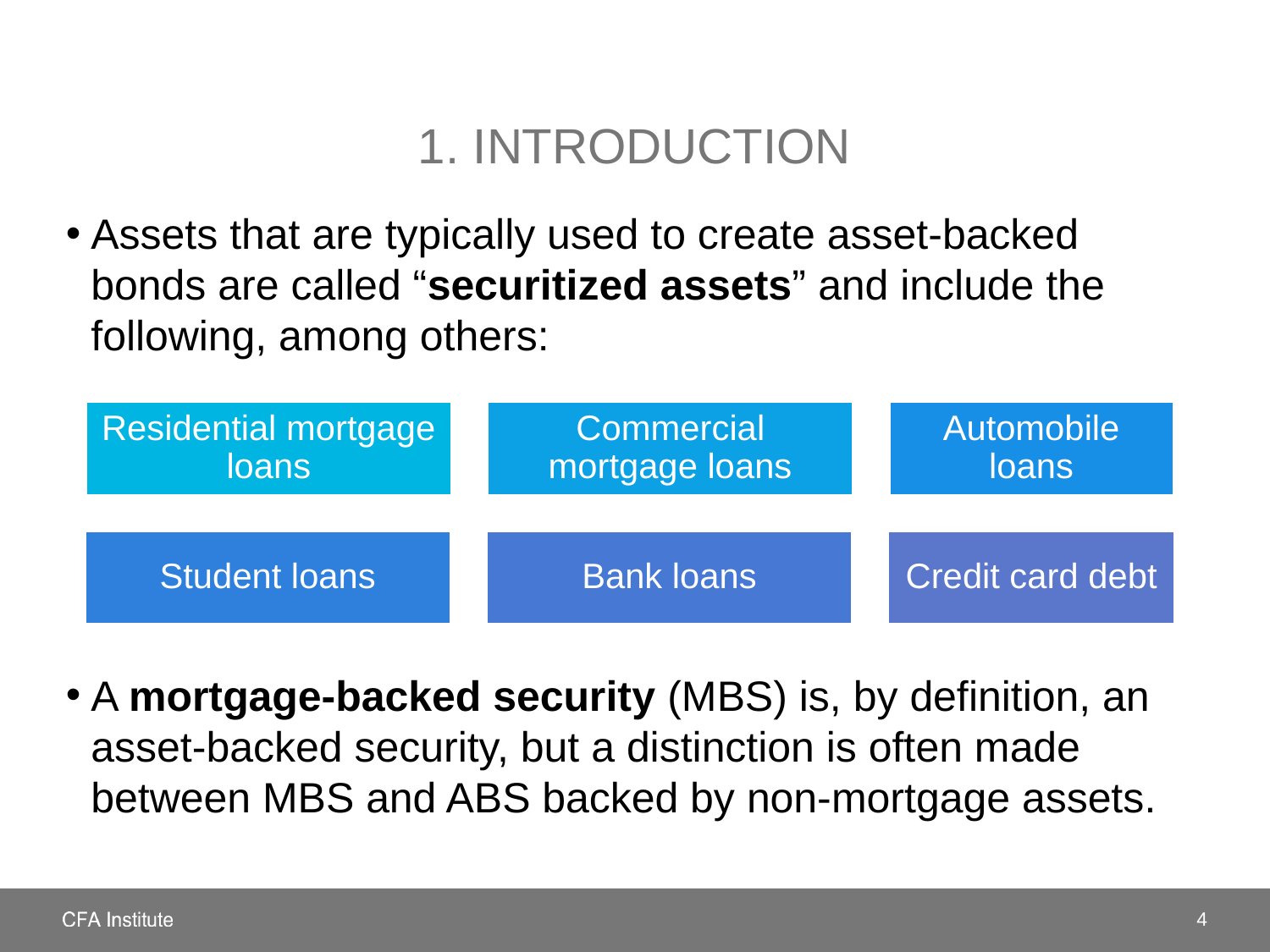

# 1. INTRODUCTION
Assets that are typically used to create asset-backed bonds are called “securitized assets” and include the following, among others:

A mortgage-backed security (MBS) is, by definition, an asset-backed security, but a distinction is often made between MBS and ABS backed by non-mortgage assets.

Residential mortgage loans
Commercial mortgage loans
Automobile loans
Student loans
Bank loans
Credit card debt
4